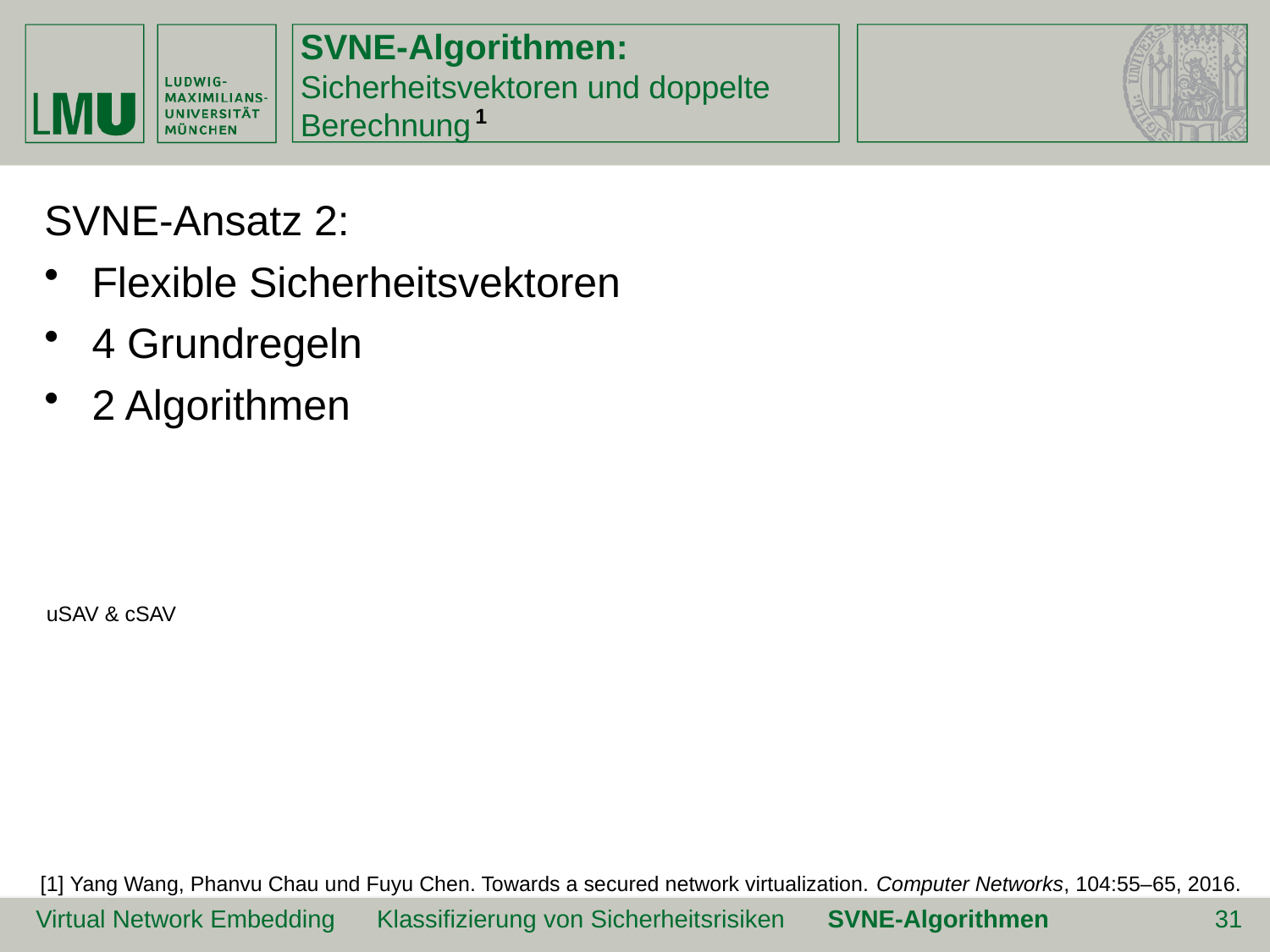

# SVNE-Algorithmen: Sicherheitsvektoren und doppelte Berechnung
1
SVNE-Ansatz 2:
Flexible Sicherheitsvektoren
4 Grundregeln
2 Algorithmen

uSAV & cSAV
[1] Yang Wang, Phanvu Chau und Fuyu Chen. Towards a secured network virtualization. Computer Networks, 104:55–65, 2016.
31
Virtual Network Embedding      Klassifizierung von Sicherheitsrisiken      SVNE-Algorithmen